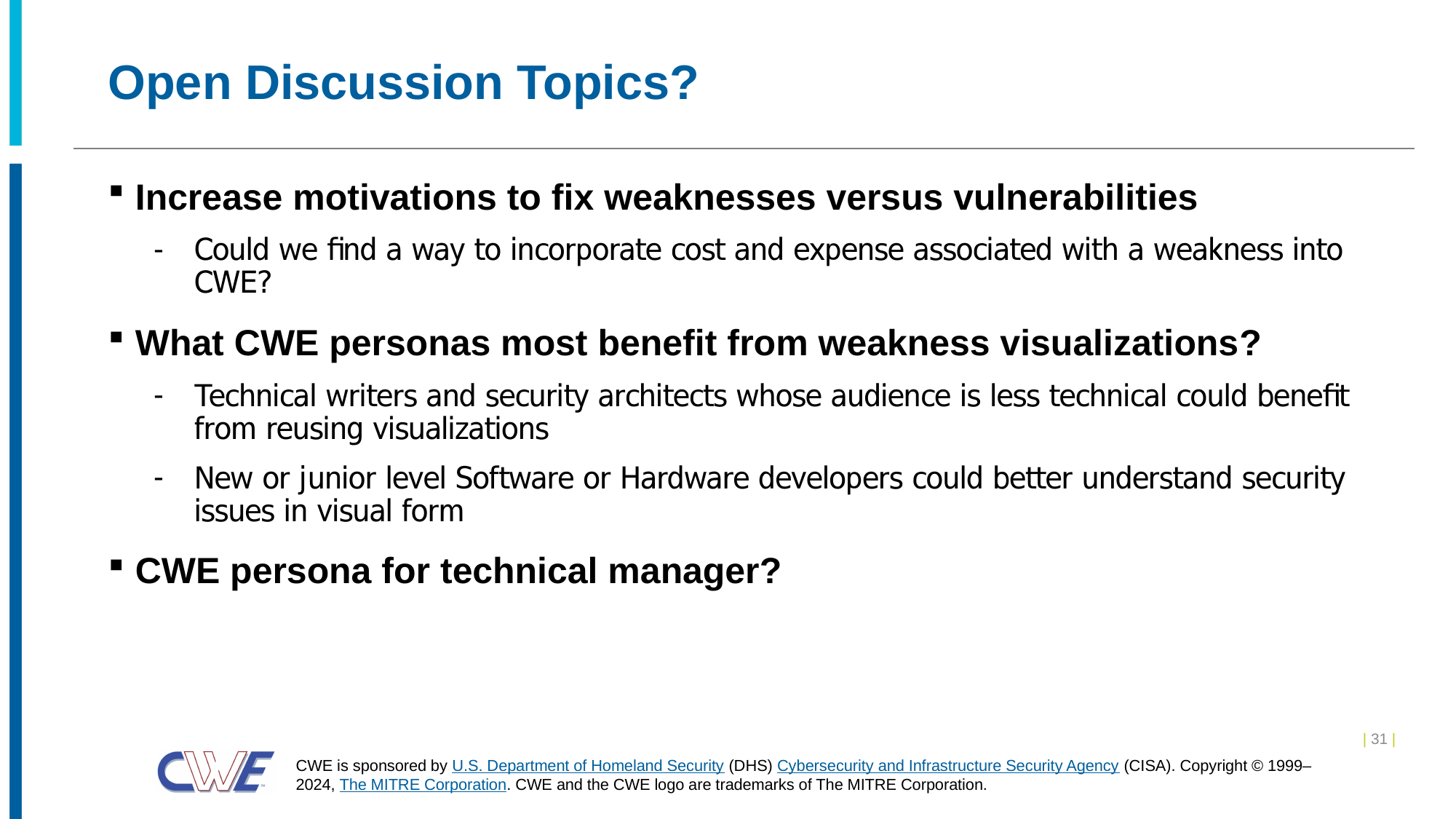

# Open Discussion Topics?
Increase motivations to fix weaknesses versus vulnerabilities
Could we find a way to incorporate cost and expense associated with a weakness into CWE?
What CWE personas most benefit from weakness visualizations​?
Technical writers and security architects whose audience is less technical could benefit from reusing visualizations
New or junior level Software or Hardware developers could better understand security issues in visual form
CWE persona for technical manager?
| 31 |